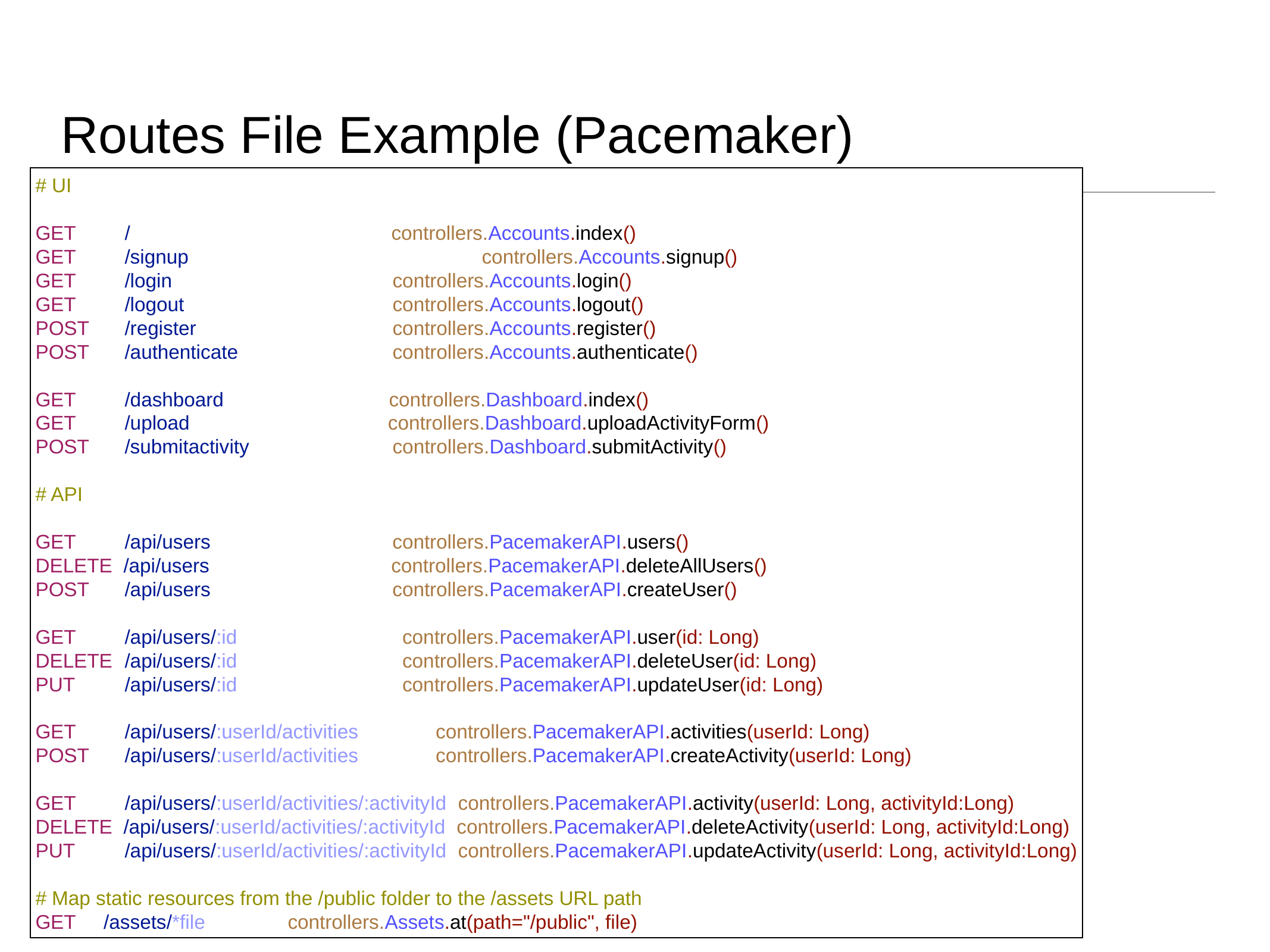

# Routes File Example (Pacemaker)
# UI

GET     	/                        	                controllers.Accounts.index()
GET     	/signup                     	   	controllers.Accounts.signup()
GET     	/login                                     	controllers.Accounts.login()
GET     	/logout                                    	controllers.Accounts.logout()
POST    	/register                                  	controllers.Accounts.register()
POST    	/authenticate                          	controllers.Accounts.authenticate()

GET     	/dashboard                              controllers.Dashboard.index()
GET     	/upload                                    controllers.Dashboard.uploadActivityForm()
POST    	/submitactivity                        	controllers.Dashboard.submitActivity()

# API

GET     	/api/users                                 controllers.PacemakerAPI.users()
DELETE  /api/users                                 controllers.PacemakerAPI.deleteAllUsers()
POST    	/api/users                                 controllers.PacemakerAPI.createUser()

GET    	/api/users/:id                              controllers.PacemakerAPI.user(id: Long)
DELETE 	/api/users/:id                              controllers.PacemakerAPI.deleteUser(id: Long)
PUT    	/api/users/:id                              controllers.PacemakerAPI.updateUser(id: Long)

GET     	/api/users/:userId/activities              controllers.PacemakerAPI.activities(userId: Long)
POST    	/api/users/:userId/activities              controllers.PacemakerAPI.createActivity(userId: Long)

GET     	/api/users/:userId/activities/:activityId  controllers.PacemakerAPI.activity(userId: Long, activityId:Long)
DELETE  /api/users/:userId/activities/:activityId  controllers.PacemakerAPI.deleteActivity(userId: Long, activityId:Long)
PUT     	/api/users/:userId/activities/:activityId  controllers.PacemakerAPI.updateActivity(userId: Long, activityId:Long)

# Map static resources from the /public folder to the /assets URL path
GET     /assets/*file               controllers.Assets.at(path="/public", file)